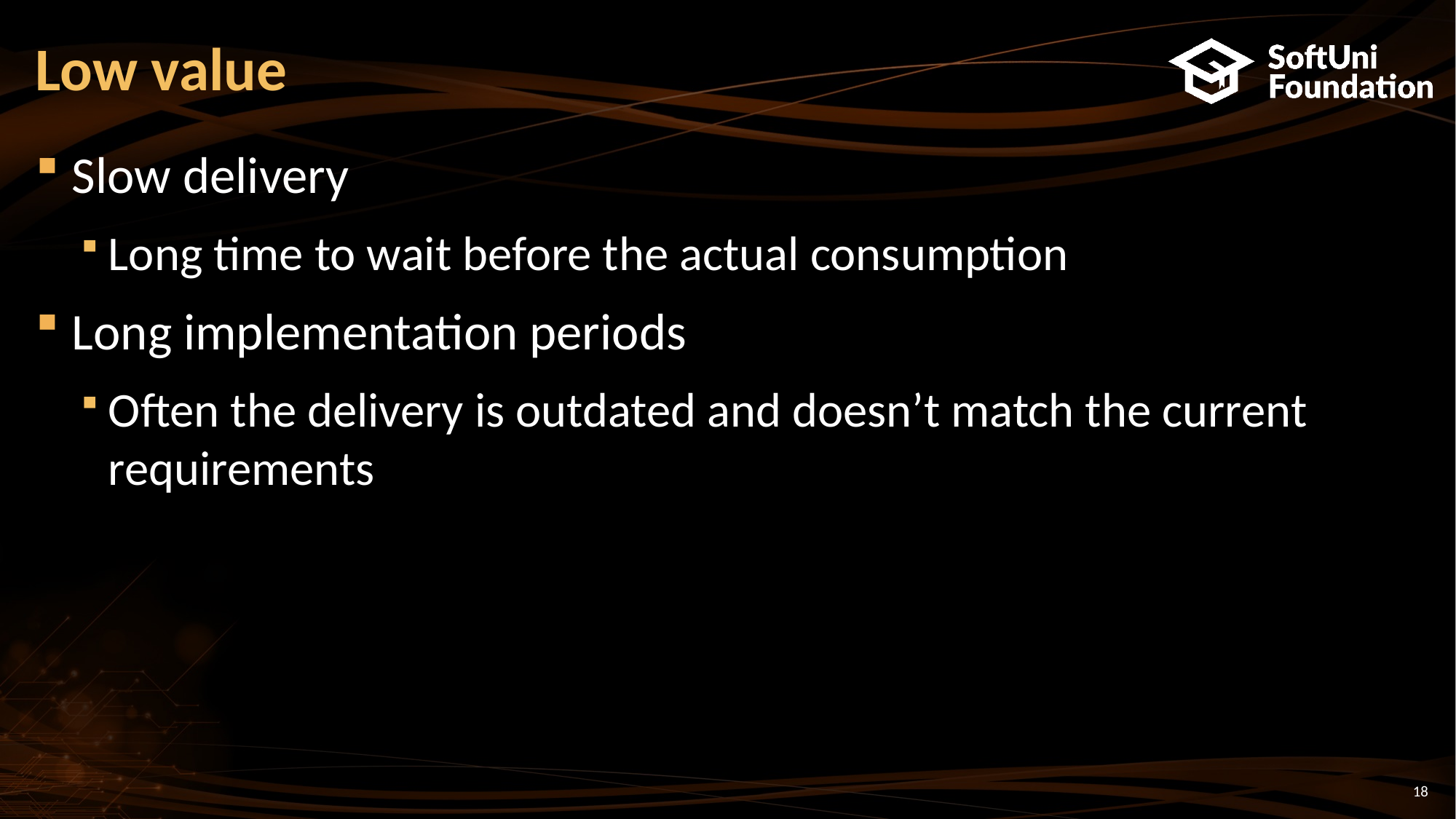

# Low value
Slow delivery
Long time to wait before the actual consumption
Long implementation periods
Often the delivery is outdated and doesn’t match the current requirements
18